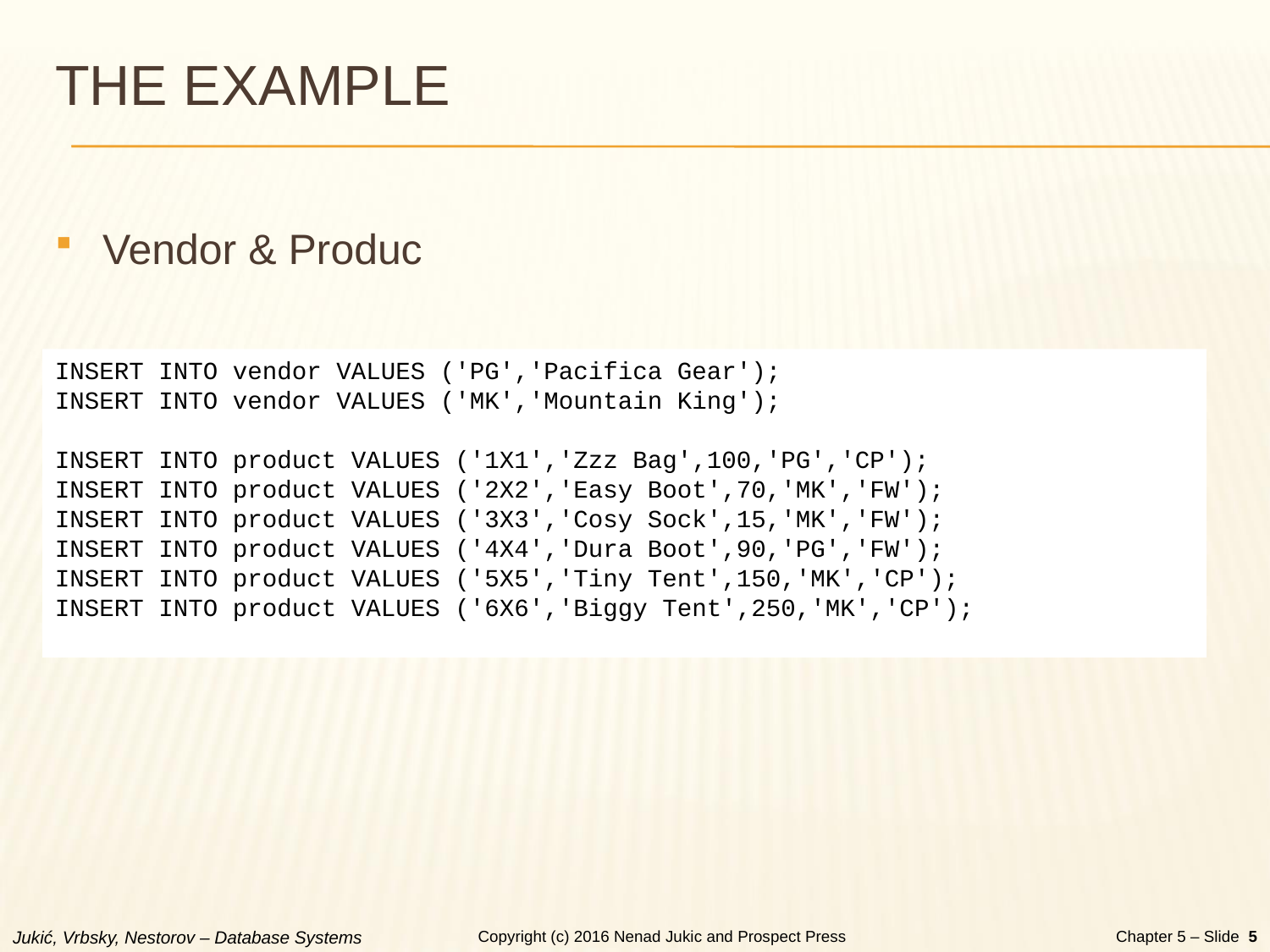

# The example
Vendor & Produc
INSERT INTO vendor VALUES ('PG','Pacifica Gear');
INSERT INTO vendor VALUES ('MK','Mountain King');

INSERT INTO product VALUES ('1X1','Zzz Bag',100,'PG','CP');
INSERT INTO product VALUES ('2X2','Easy Boot',70,'MK','FW');
INSERT INTO product VALUES ('3X3','Cosy Sock',15,'MK','FW');
INSERT INTO product VALUES ('4X4','Dura Boot',90,'PG','FW');
INSERT INTO product VALUES ('5X5','Tiny Tent',150,'MK','CP');
INSERT INTO product VALUES ('6X6','Biggy Tent',250,'MK','CP');

Jukić, Vrbsky, Nestorov – Database Systems
Chapter 5 – Slide  5